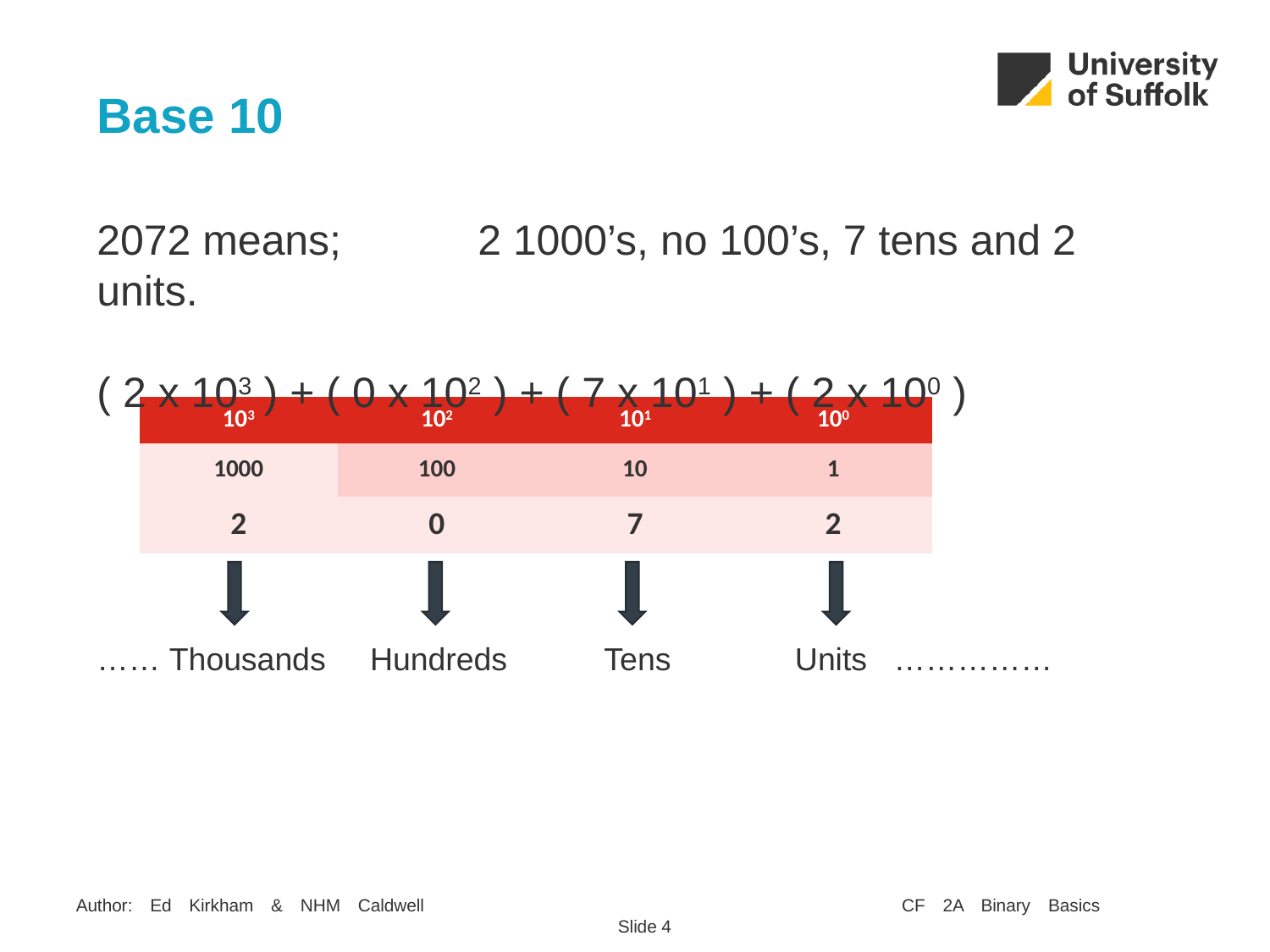

# Base 10
2072 means; 	2 1000’s, no 100’s, 7 tens and 2 units.

( 2 x 103 ) + ( 0 x 102 ) + ( 7 x 101 ) + ( 2 x 100 )
| 103 | 102 | 101 | 100 |
| --- | --- | --- | --- |
| 1000 | 100 | 10 | 1 |
| 2 | 0 | 7 | 2 |

…… Thousands     Hundreds           Tens              Units   ……………